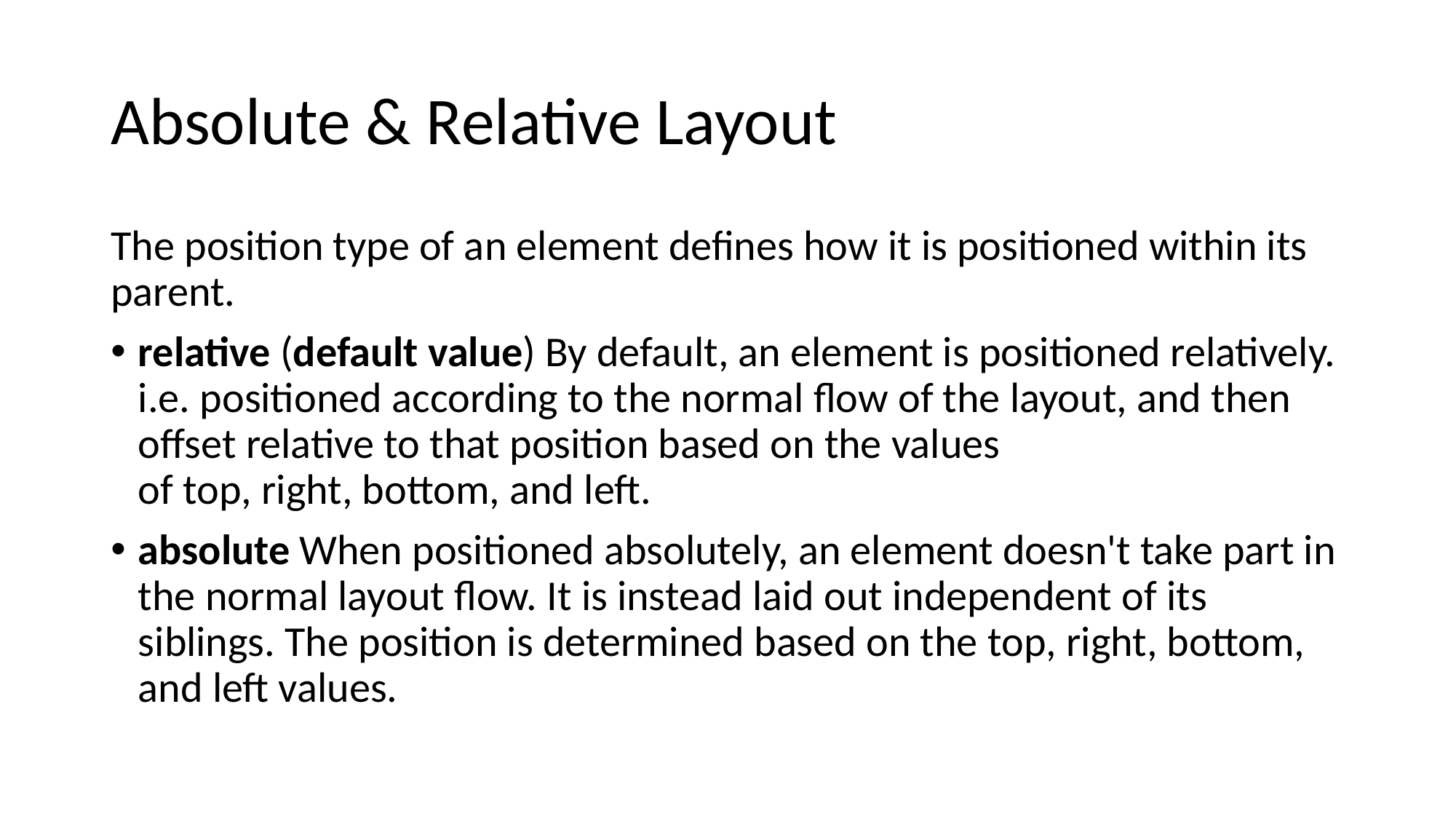

# Absolute & Relative Layout
The position type of an element defines how it is positioned within its parent.
relative (default value) By default, an element is positioned relatively. i.e. positioned according to the normal flow of the layout, and then offset relative to that position based on the values of top, right, bottom, and left.
absolute When positioned absolutely, an element doesn't take part in the normal layout flow. It is instead laid out independent of its siblings. The position is determined based on the top, right, bottom, and left values.